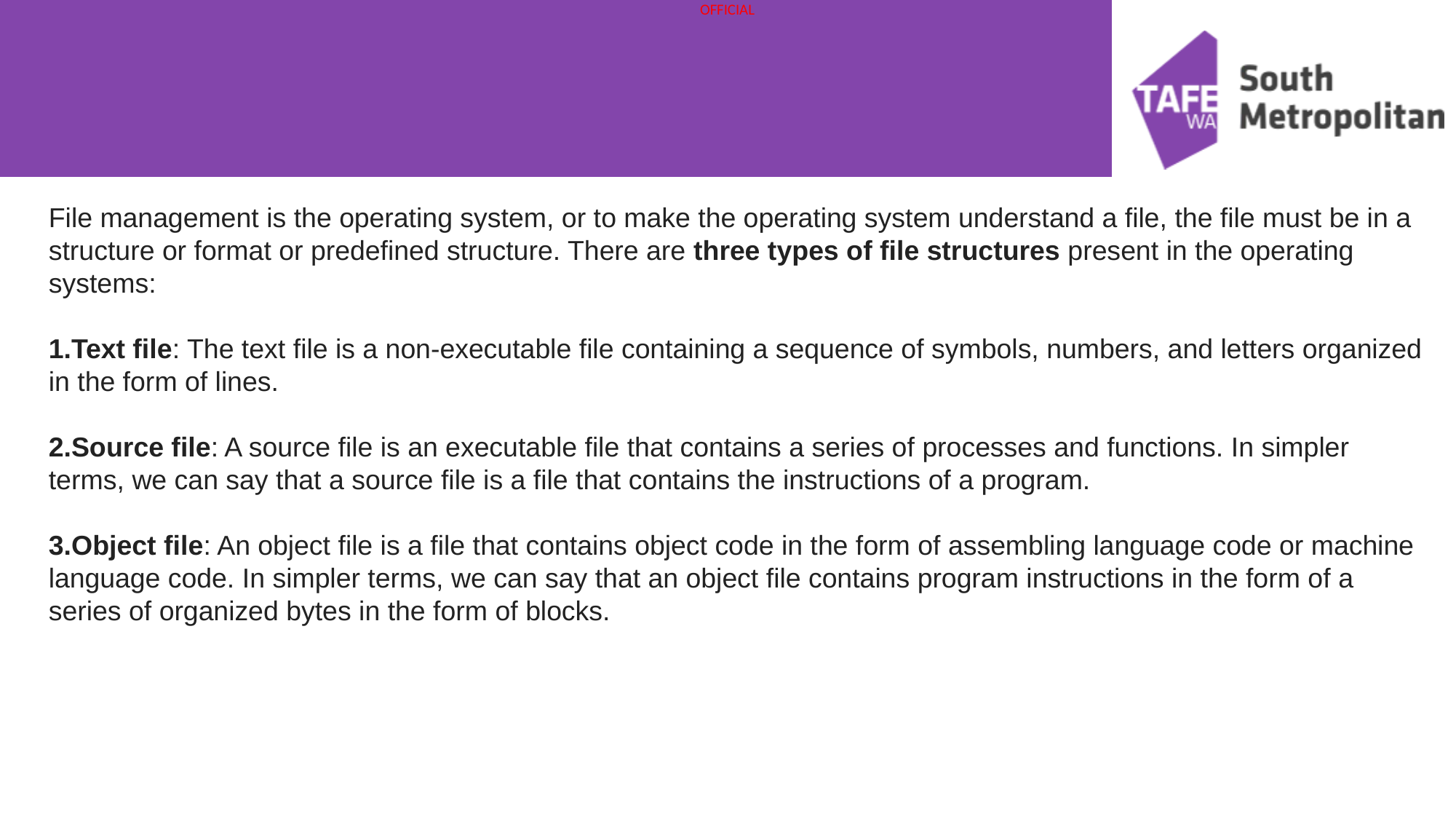

File management is the operating system, or to make the operating system understand a file, the file must be in a structure or format or predefined structure. There are three types of file structures present in the operating systems:

Text file: The text file is a non-executable file containing a sequence of symbols, numbers, and letters organized in the form of lines.

Source file: A source file is an executable file that contains a series of processes and functions. In simpler terms, we can say that a source file is a file that contains the instructions of a program.

Object file: An object file is a file that contains object code in the form of assembling language code or machine language code. In simpler terms, we can say that an object file contains program instructions in the form of a series of organized bytes in the form of blocks.